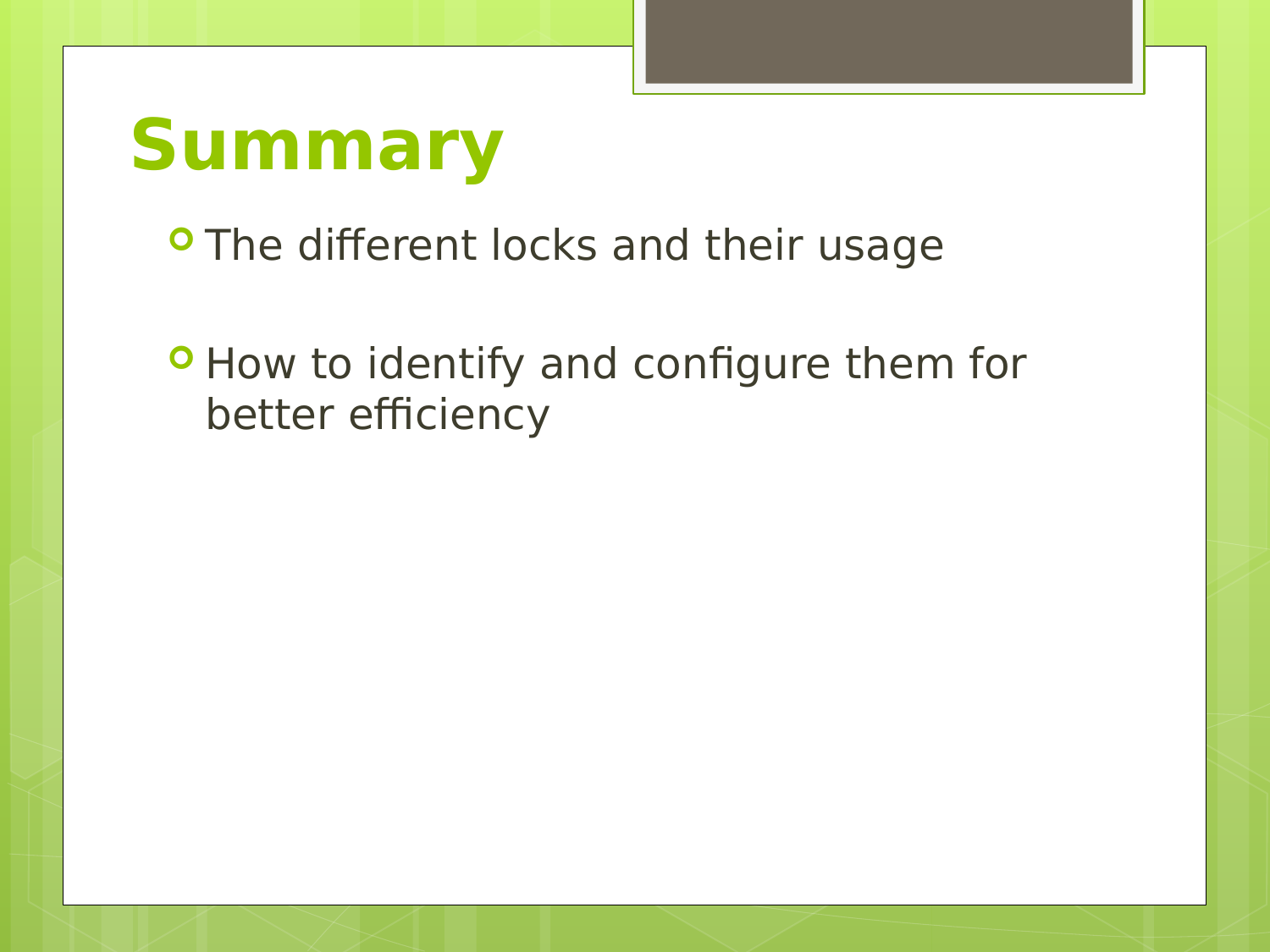

# Summary
The different locks and their usage

How to identify and configure them for better efficiency